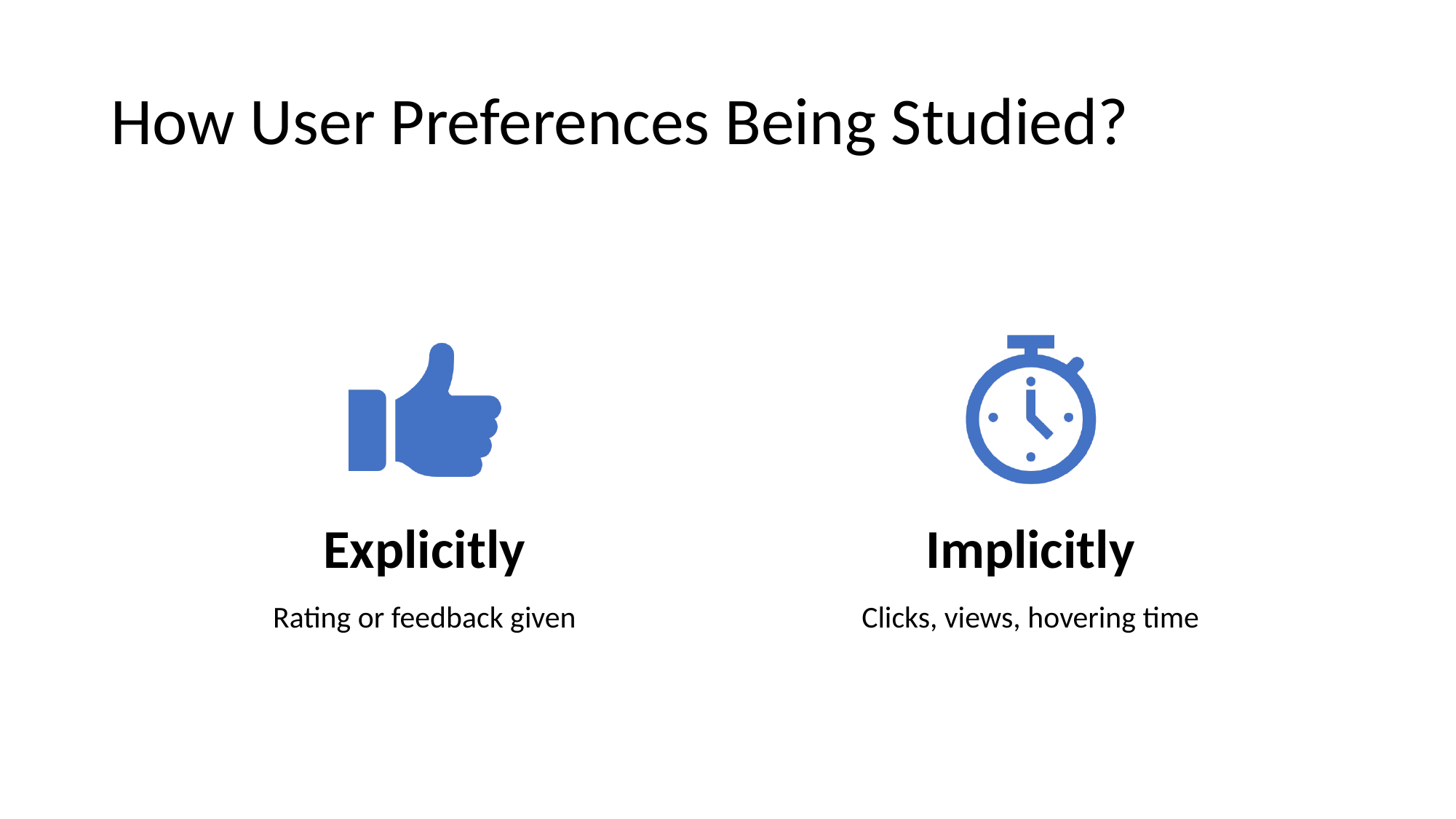

# How User Preferences Being Studied?
Explicitly
Rating or feedback given
Implicitly
Clicks, views, hovering time